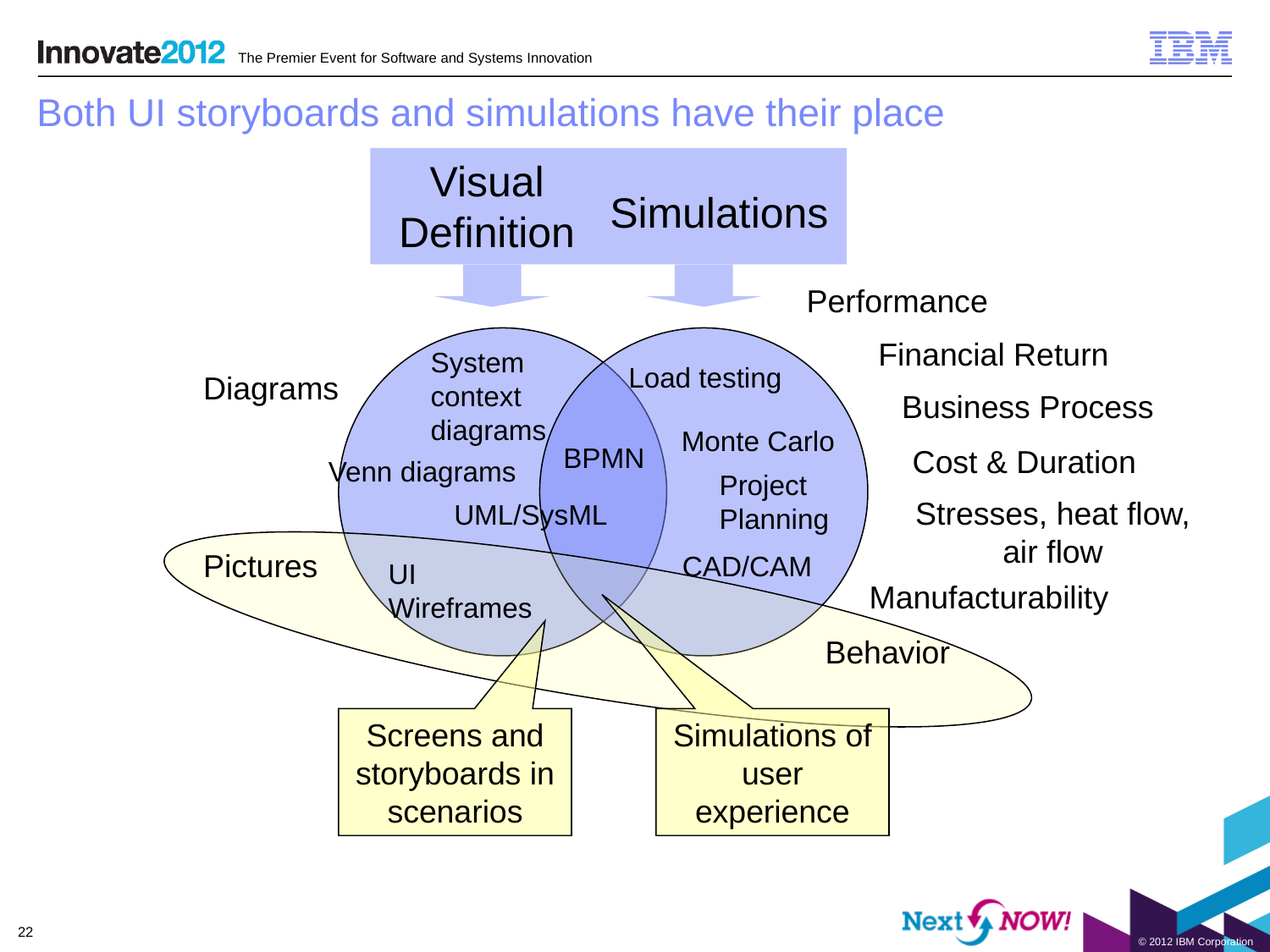

# Both UI storyboards and simulations have their place

Visual Definition
Simulations

Performance

Financial Return
System context diagrams
Load testing
Diagrams
Business Process
Monte Carlo
BPMN
Cost & Duration
Venn diagrams
Project Planning
Stresses, heat flow, air flow
UML/SysML
Pictures
CAD/CAM
UI Wireframes

Manufacturability
Behavior
Screens and storyboards in scenarios
Simulations of user experience